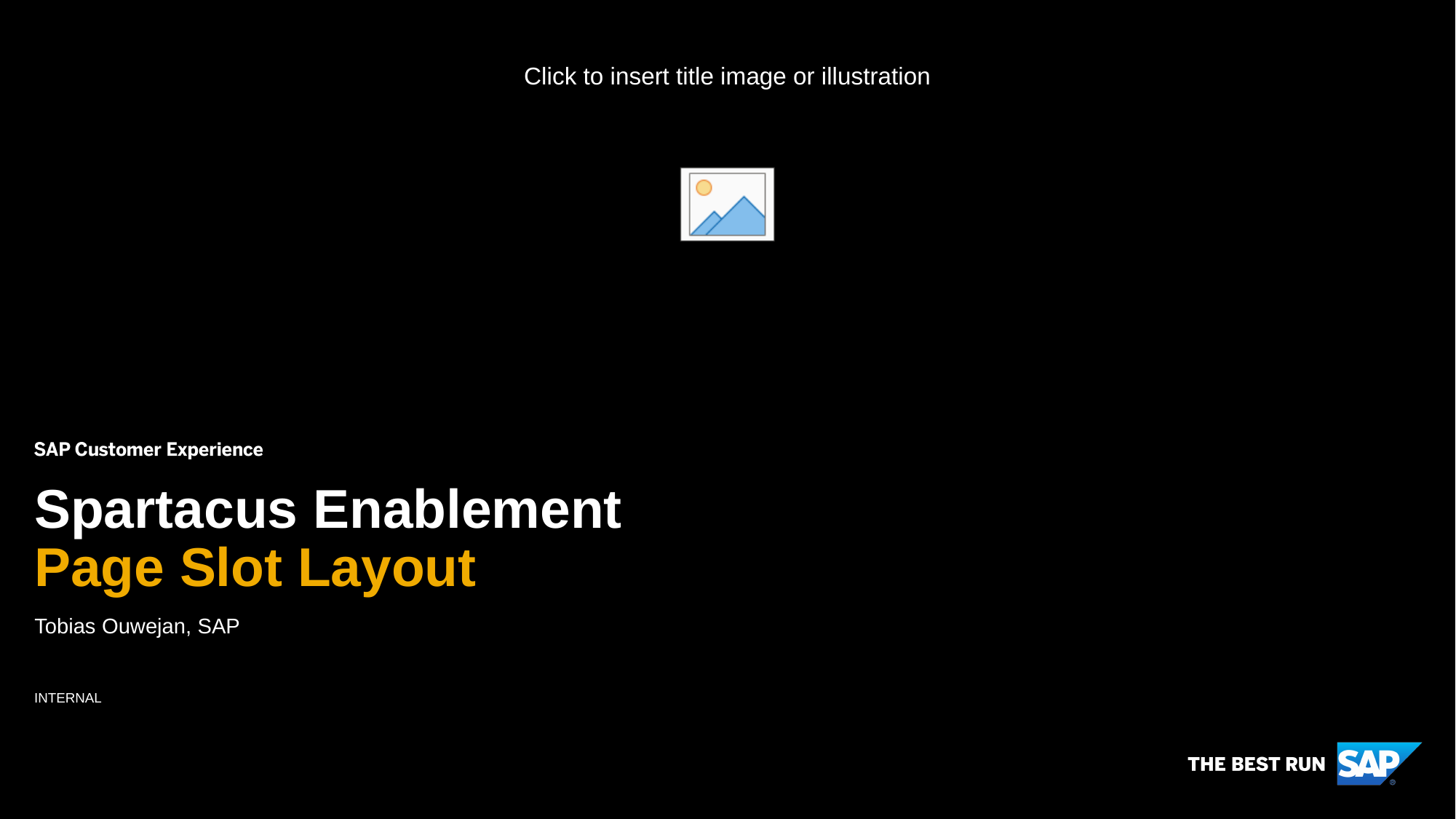

# Spartacus Enablement Page Slot Layout
Tobias Ouwejan, SAP